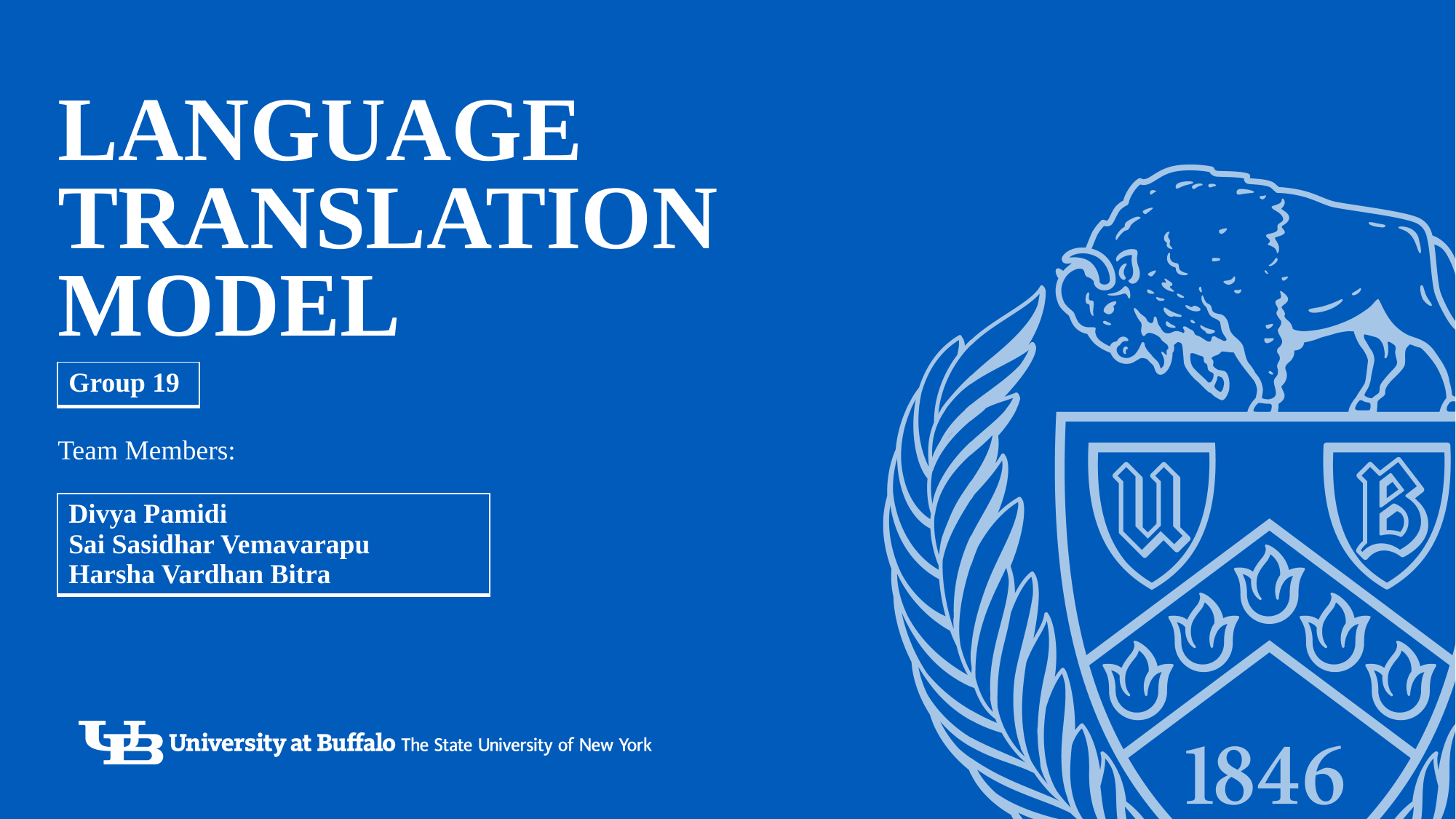

# Language translation model
| Group 19 |
| --- |
Team Members:
| Divya Pamidi Sai Sasidhar Vemavarapu Harsha Vardhan Bitra |
| --- |